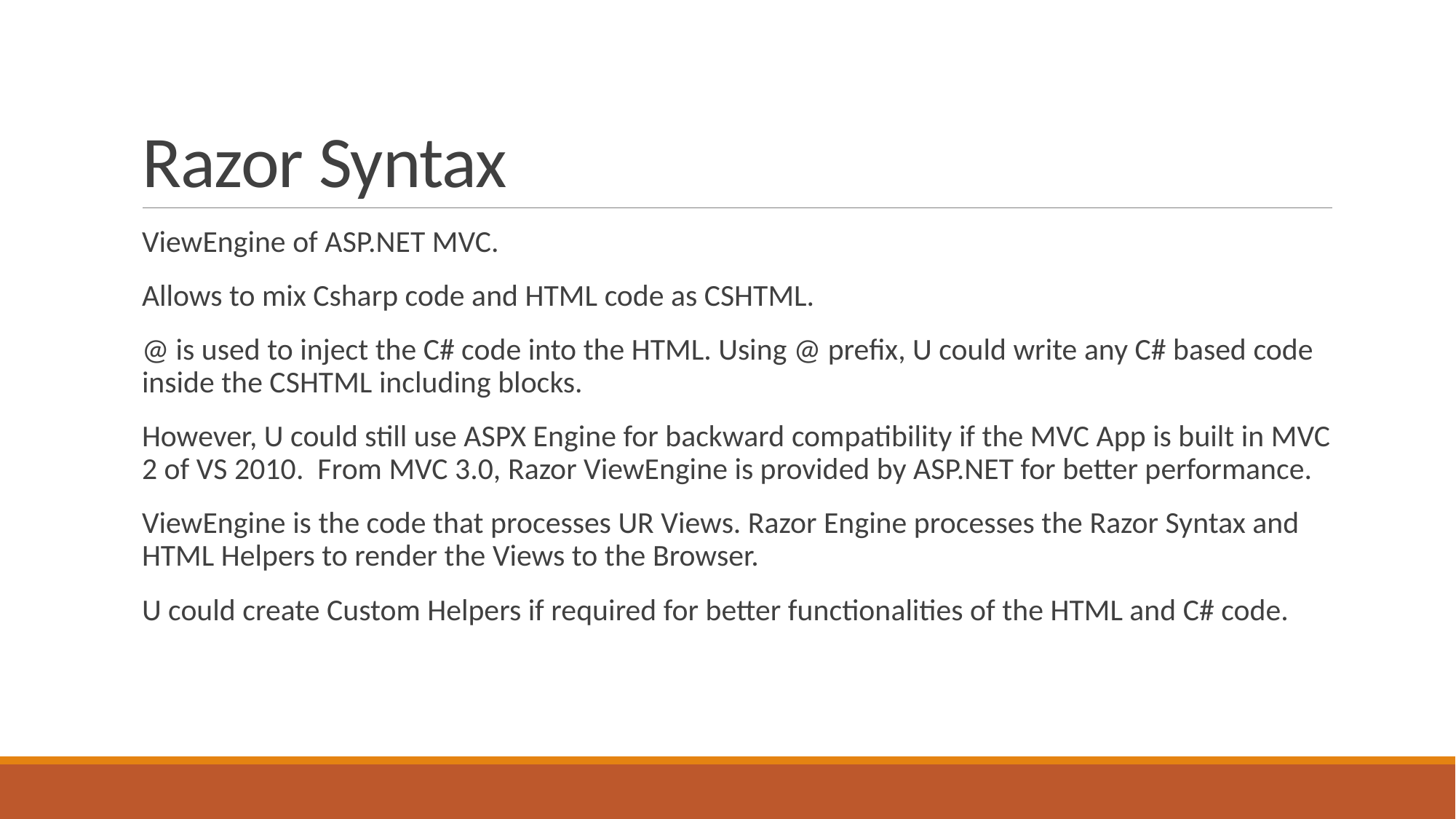

# Razor Syntax
ViewEngine of ASP.NET MVC.
Allows to mix Csharp code and HTML code as CSHTML.
@ is used to inject the C# code into the HTML. Using @ prefix, U could write any C# based code inside the CSHTML including blocks.
However, U could still use ASPX Engine for backward compatibility if the MVC App is built in MVC 2 of VS 2010.  From MVC 3.0, Razor ViewEngine is provided by ASP.NET for better performance.
ViewEngine is the code that processes UR Views. Razor Engine processes the Razor Syntax and HTML Helpers to render the Views to the Browser.
U could create Custom Helpers if required for better functionalities of the HTML and C# code.